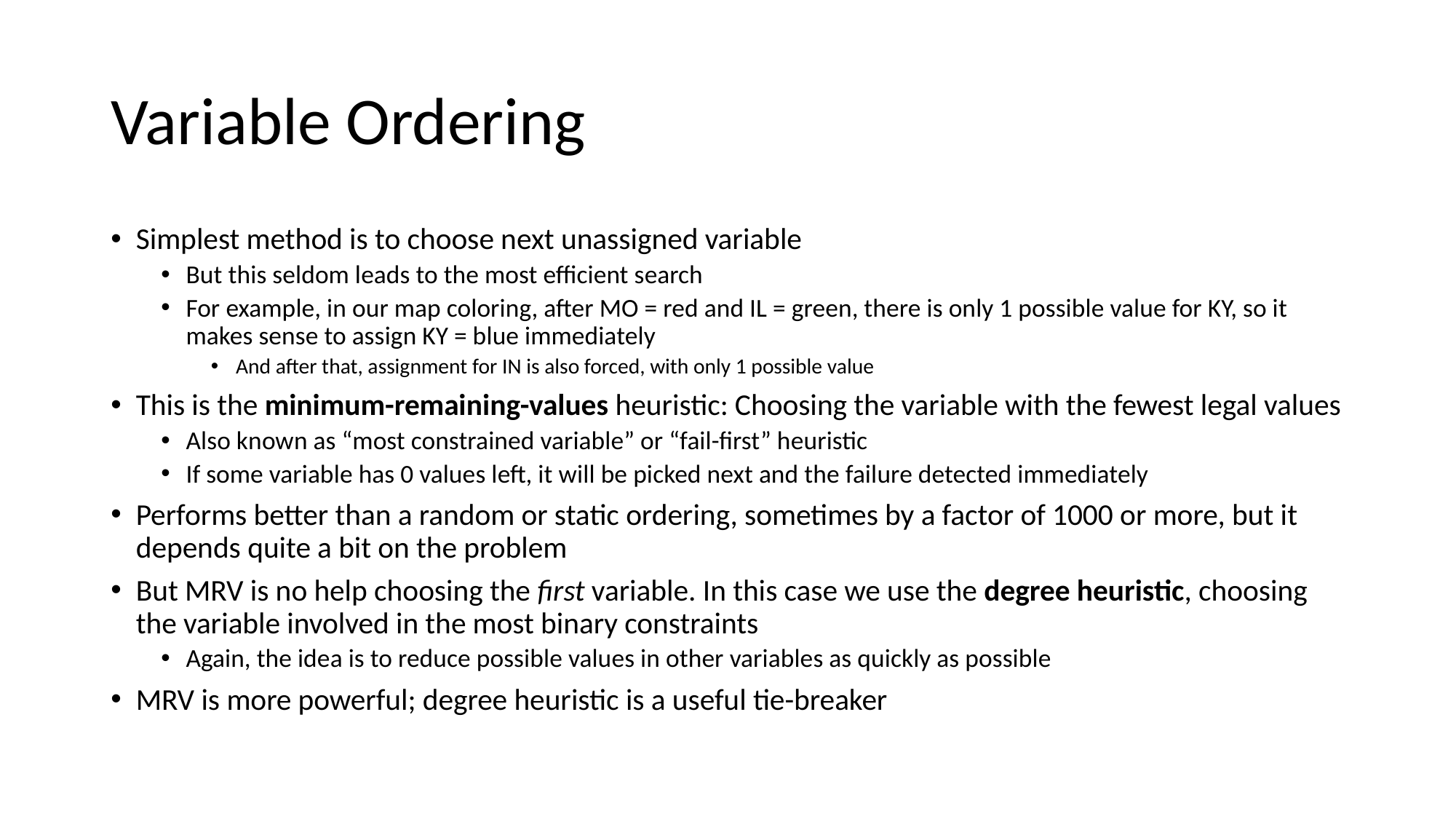

# Variable Ordering
Simplest method is to choose next unassigned variable
But this seldom leads to the most efficient search
For example, in our map coloring, after MO = red and IL = green, there is only 1 possible value for KY, so it makes sense to assign KY = blue immediately
And after that, assignment for IN is also forced, with only 1 possible value
This is the minimum-remaining-values heuristic: Choosing the variable with the fewest legal values
Also known as “most constrained variable” or “fail-first” heuristic
If some variable has 0 values left, it will be picked next and the failure detected immediately
Performs better than a random or static ordering, sometimes by a factor of 1000 or more, but it depends quite a bit on the problem
But MRV is no help choosing the first variable. In this case we use the degree heuristic, choosing the variable involved in the most binary constraints
Again, the idea is to reduce possible values in other variables as quickly as possible
MRV is more powerful; degree heuristic is a useful tie-breaker